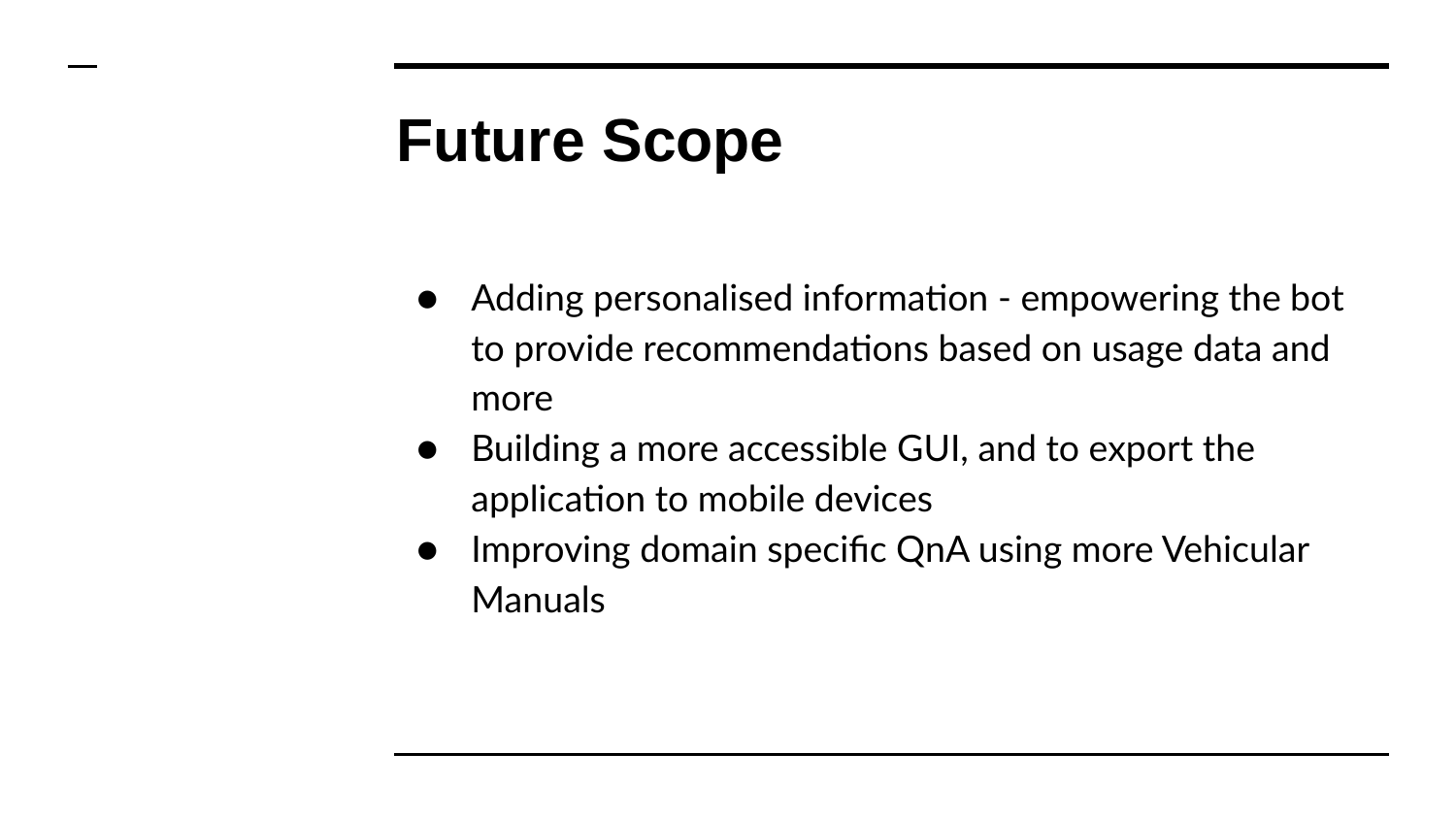

# Future Scope
Adding personalised information - empowering the bot to provide recommendations based on usage data and more
Building a more accessible GUI, and to export the application to mobile devices
Improving domain specific QnA using more Vehicular Manuals